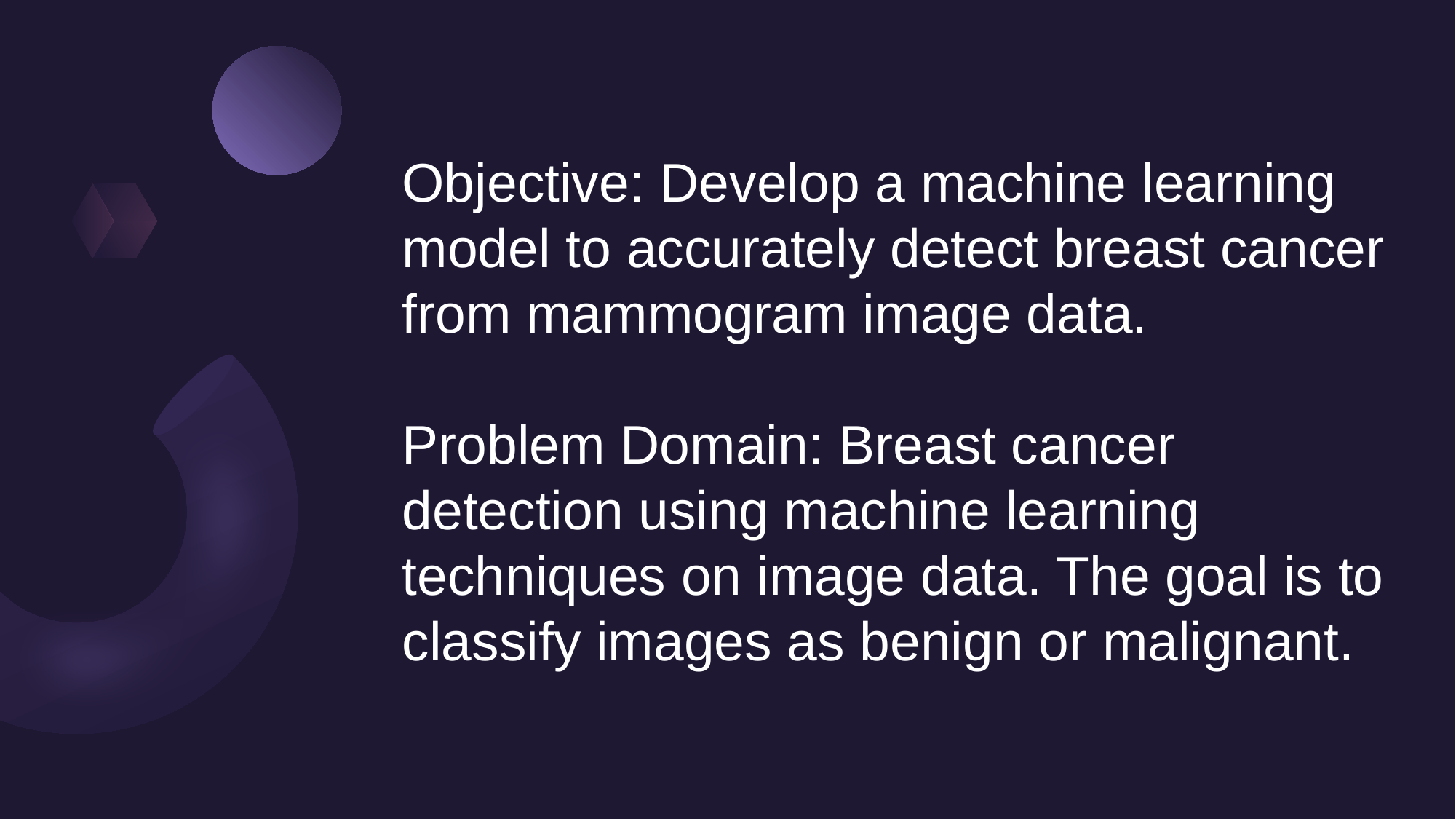

# Objective: Develop a machine learning model to accurately detect breast cancer from mammogram image data. Problem Domain: Breast cancer detection using machine learning techniques on image data. The goal is to classify images as benign or malignant.